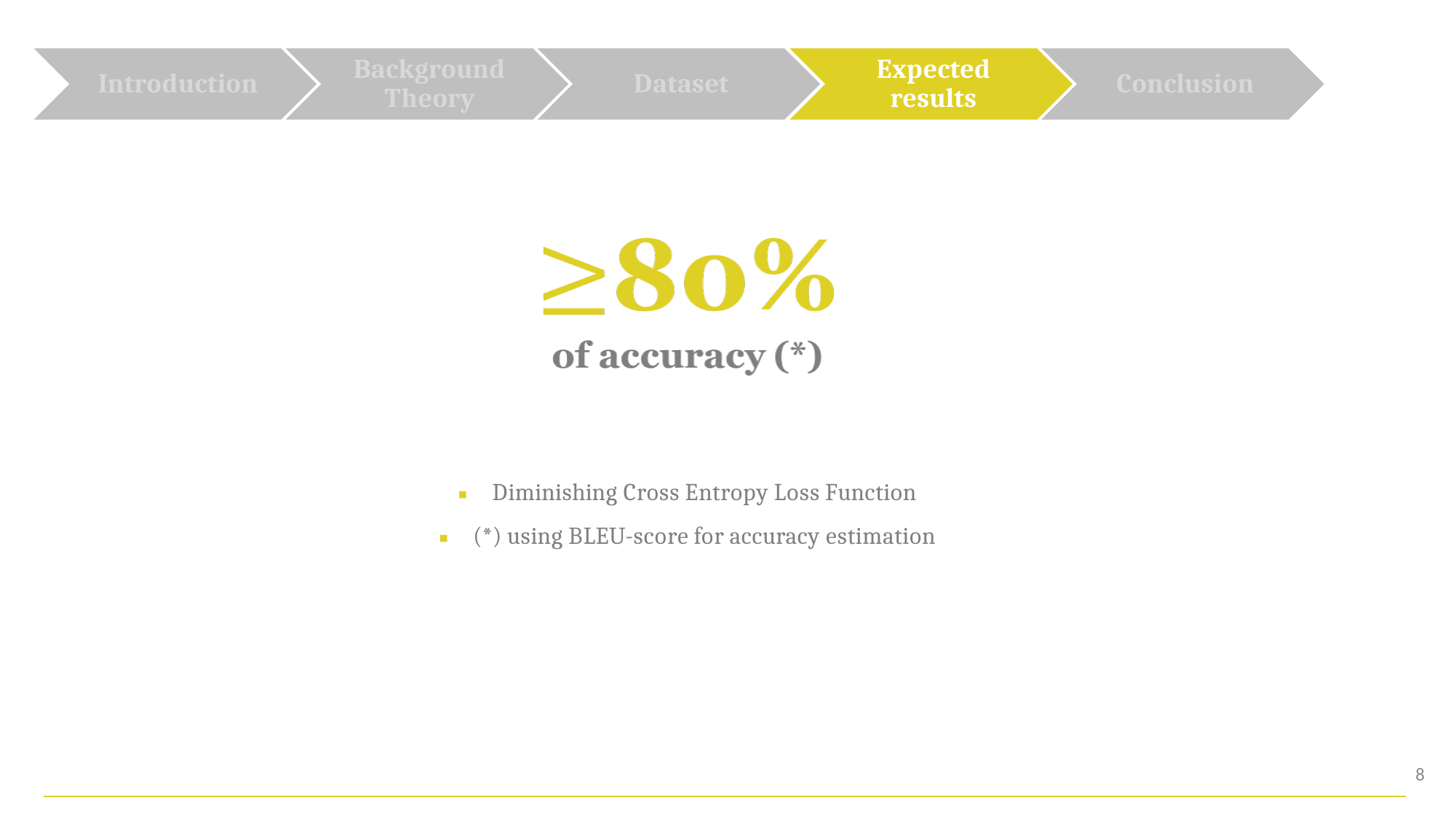

Introduction

Background Theory

Dataset

Expected results

Conclusion

Diminishing Cross Entropy Loss Function
(*) using BLEU-score for accuracy estimation
8